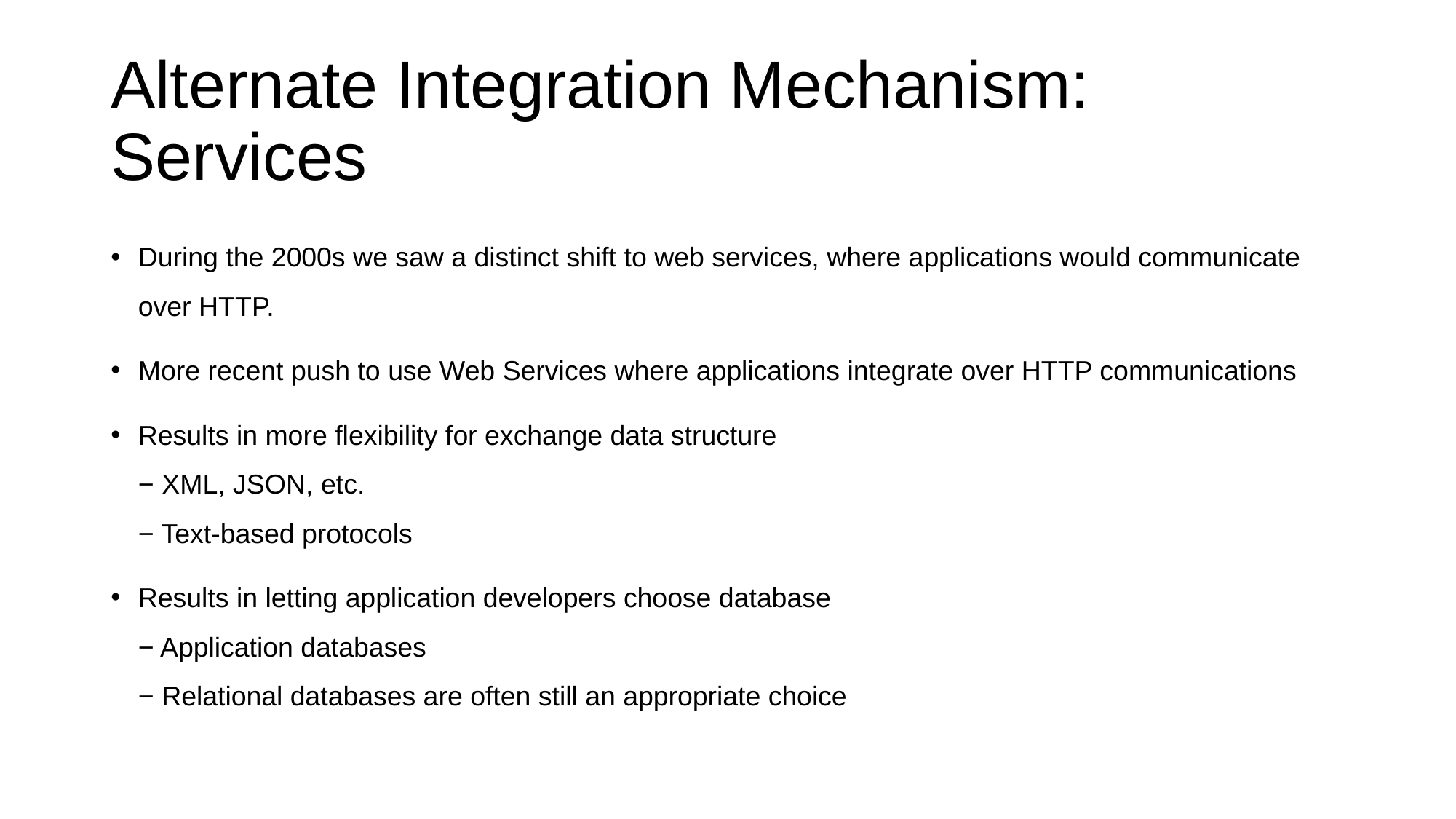

# Alternate Integration Mechanism: Services
During the 2000s we saw a distinct shift to web services, where applications would communicate over HTTP.
More recent push to use Web Services where applications integrate over HTTP communications
Results in more flexibility for exchange data structure
− XML, JSON, etc.
− Text-based protocols
Results in letting application developers choose database
− Application databases
− Relational databases are often still an appropriate choice